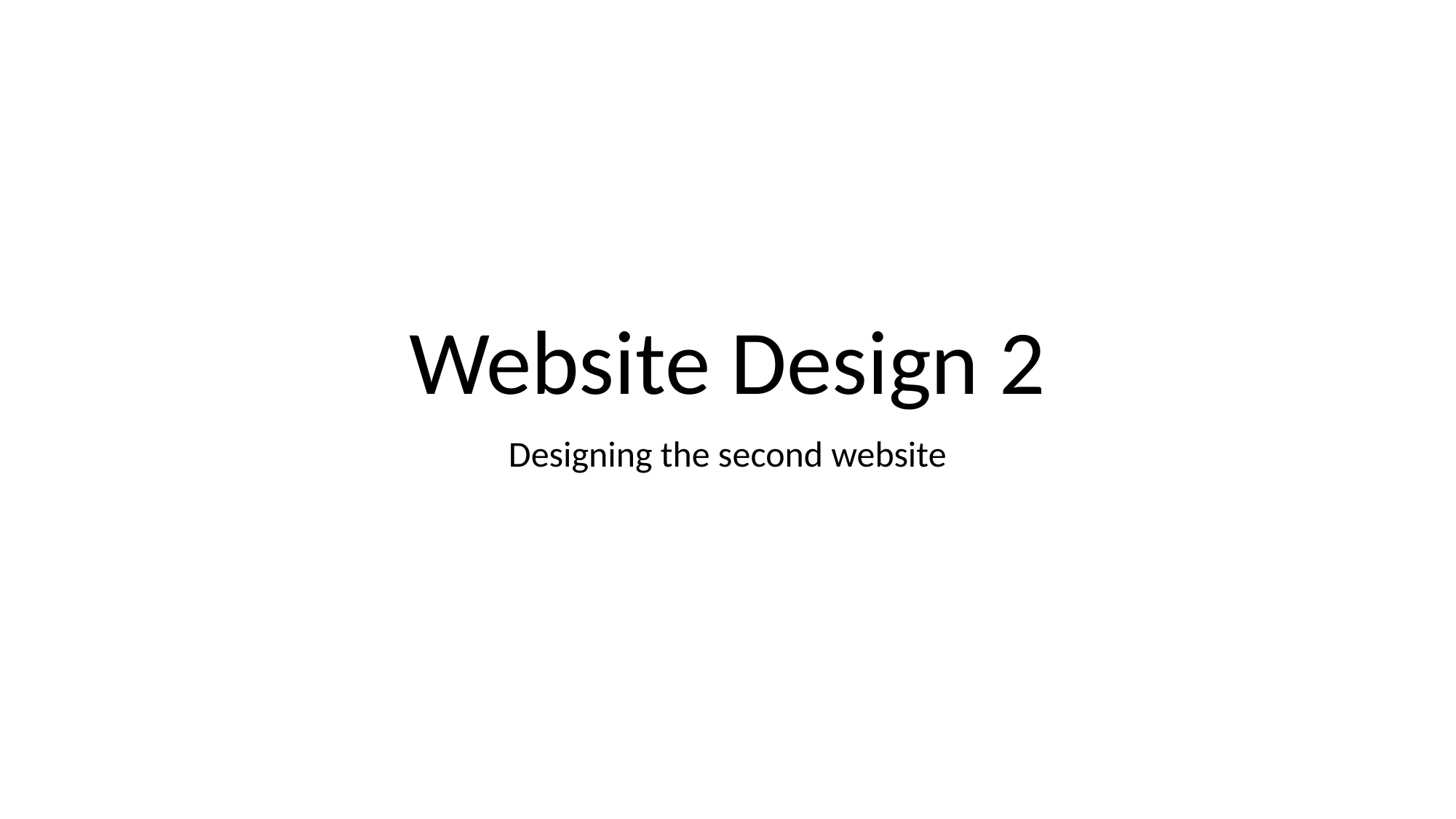

# Website Design 2
Designing the second website